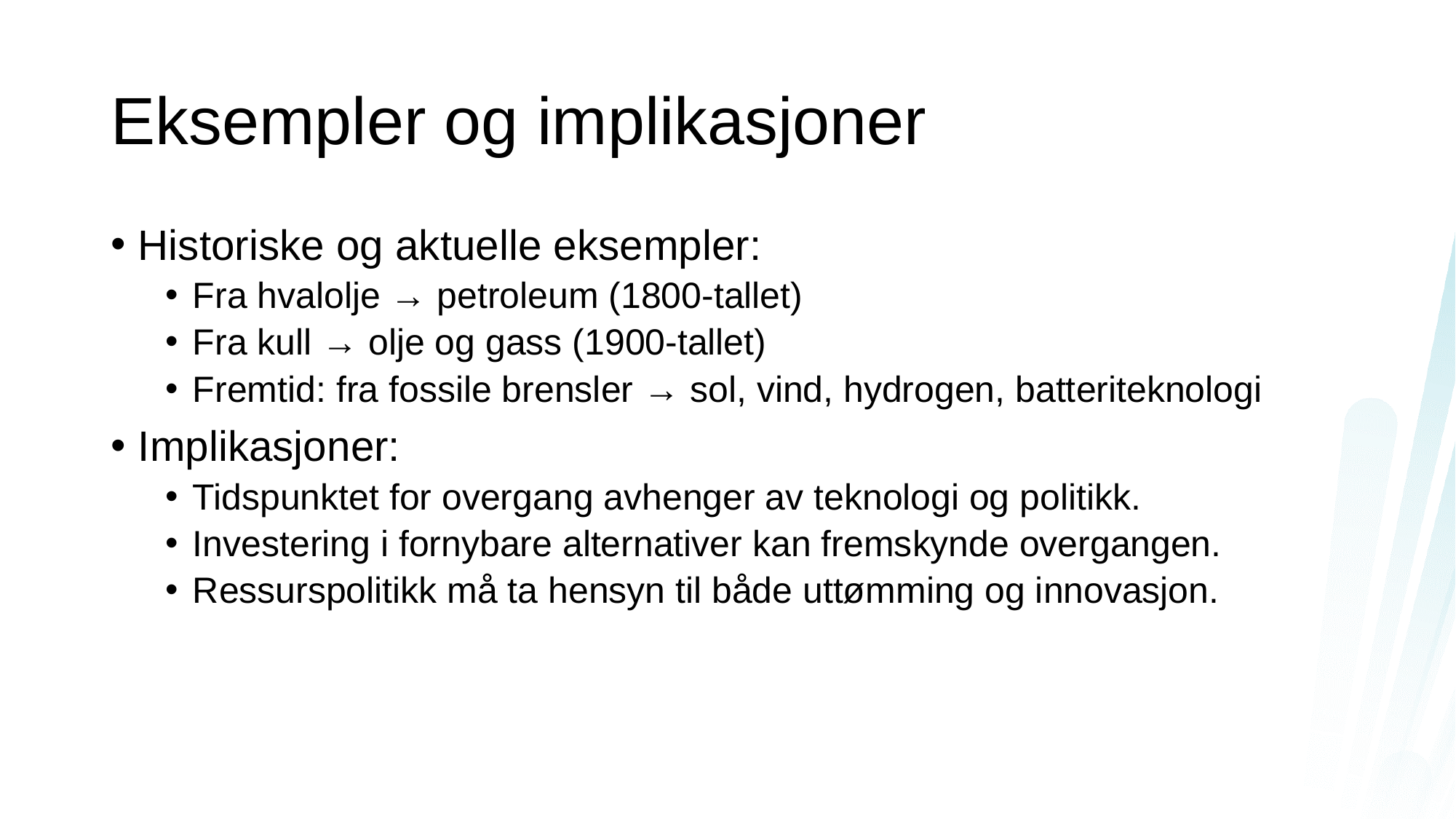

# Eksempler og implikasjoner
Historiske og aktuelle eksempler:
Fra hvalolje → petroleum (1800-tallet)
Fra kull → olje og gass (1900-tallet)
Fremtid: fra fossile brensler → sol, vind, hydrogen, batteriteknologi
Implikasjoner:
Tidspunktet for overgang avhenger av teknologi og politikk.
Investering i fornybare alternativer kan fremskynde overgangen.
Ressurspolitikk må ta hensyn til både uttømming og innovasjon.